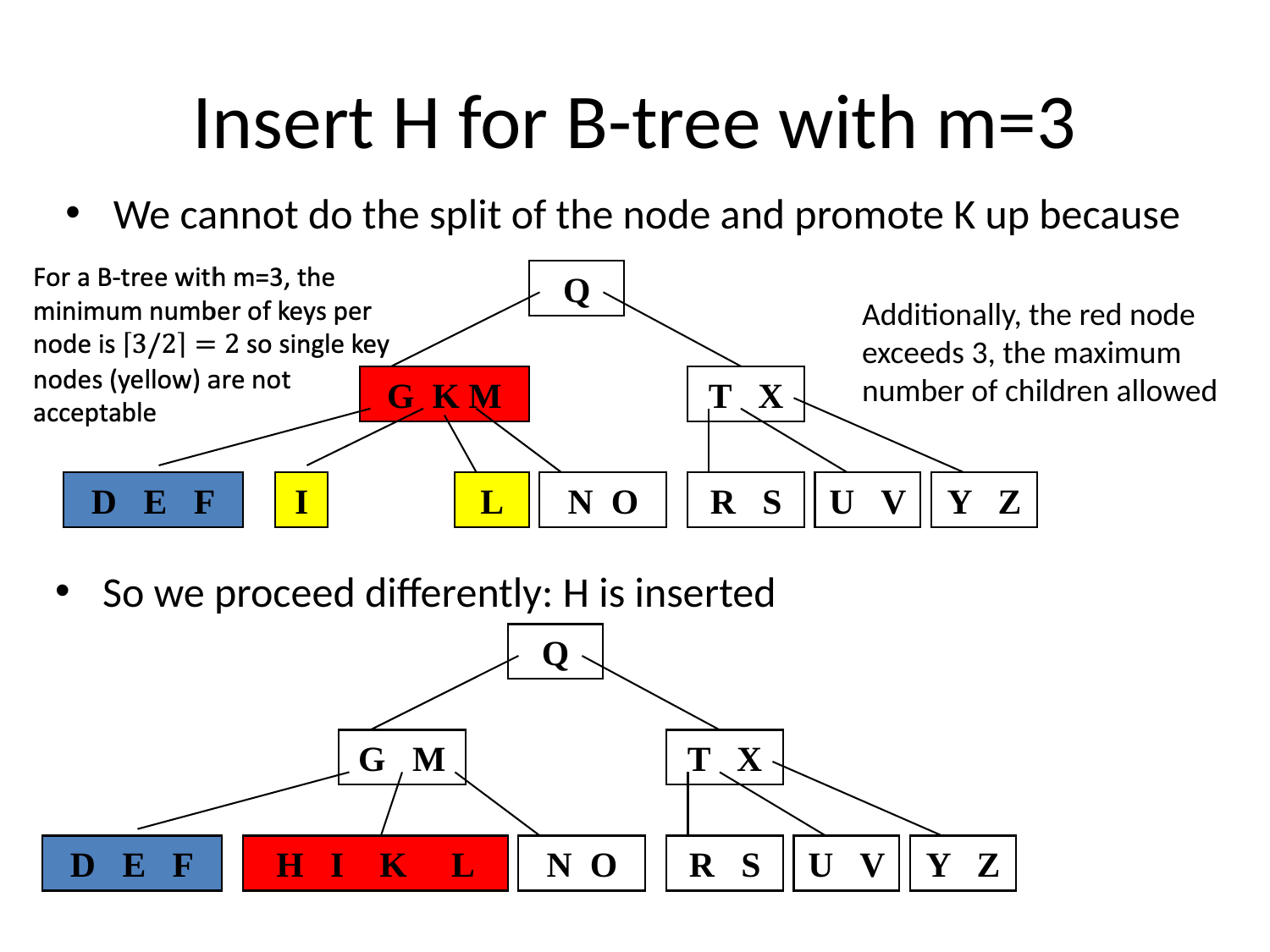

# Insert H for B-tree with m=3
We cannot do the split of the node and promote K up because

Q
Additionally, the red node exceeds 3, the maximum number of children allowed
G  K M
T   X
D   E   F
I
L
N  O
R   S
U   V
Y   Z
So we proceed differently: H is inserted
Q
G   M
T   X
D   E   F
H   I    K     L
N  O
R   S
U   V
Y   Z